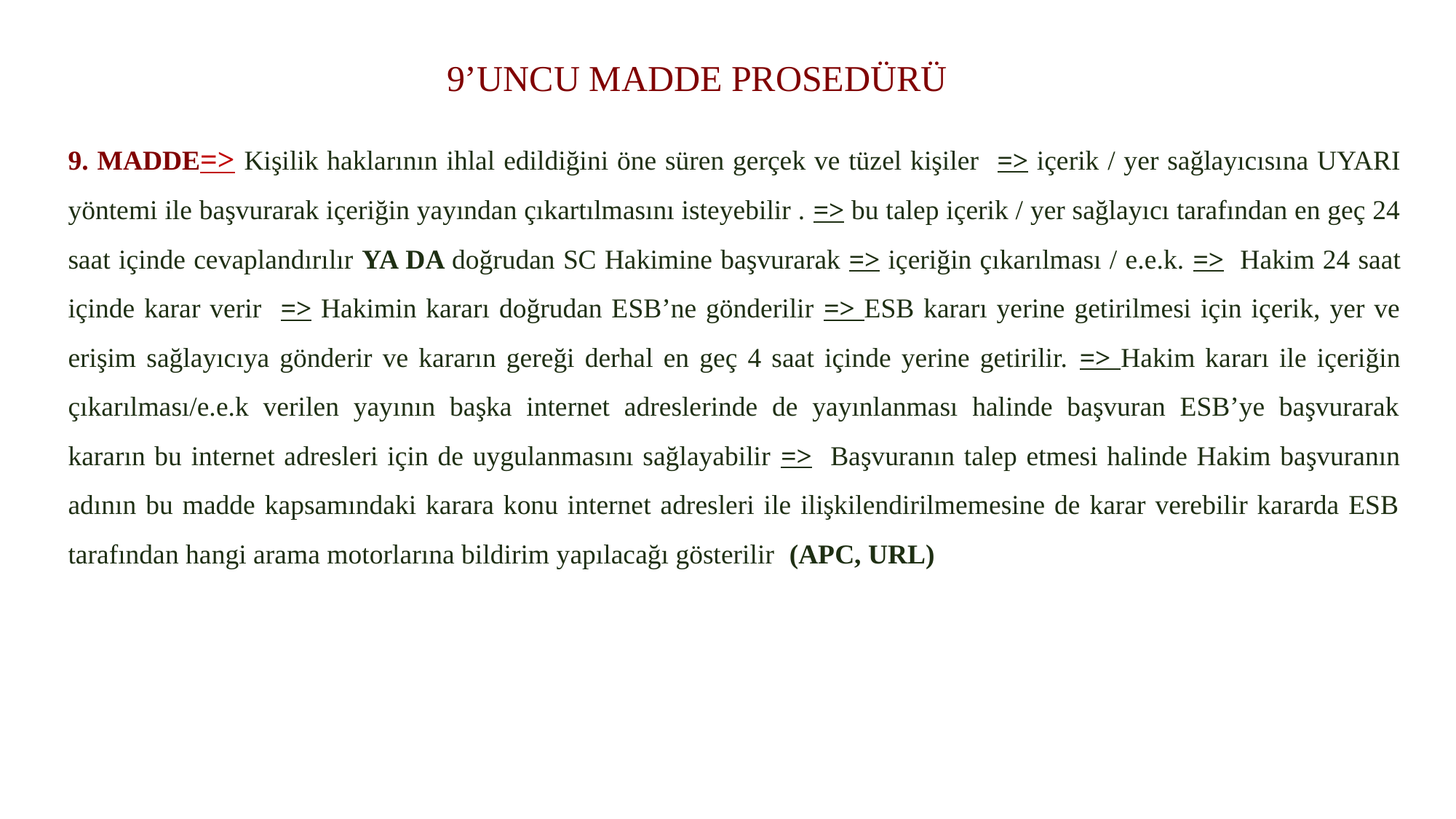

# 9’UNCU MADDE PROSEDÜRÜ
9. MADDE=> Kişilik haklarının ihlal edildiğini öne süren gerçek ve tüzel kişiler  => içerik / yer sağlayıcısına UYARI yöntemi ile başvurarak içeriğin yayından çıkartılmasını isteyebilir . => bu talep içerik / yer sağlayıcı tarafından en geç 24 saat içinde cevaplandırılır YA DA doğrudan SC Hakimine başvurarak => içeriğin çıkarılması / e.e.k. =>  Hakim 24 saat içinde karar verir  => Hakimin kararı doğrudan ESB’ne gönderilir => ESB kararı yerine getirilmesi için içerik, yer ve erişim sağlayıcıya gönderir ve kararın gereği derhal en geç 4 saat içinde yerine getirilir. => Hakim kararı ile içeriğin çıkarılması/e.e.k verilen yayının başka internet adreslerinde de yayınlanması halinde başvuran ESB’ye başvurarak kararın bu internet adresleri için de uygulanmasını sağlayabilir =>  Başvuranın talep etmesi halinde Hakim başvuranın adının bu madde kapsamındaki karara konu internet adresleri ile ilişkilendirilmemesine de karar verebilir kararda ESB tarafından hangi arama motorlarına bildirim yapılacağı gösterilir  (APC, URL)